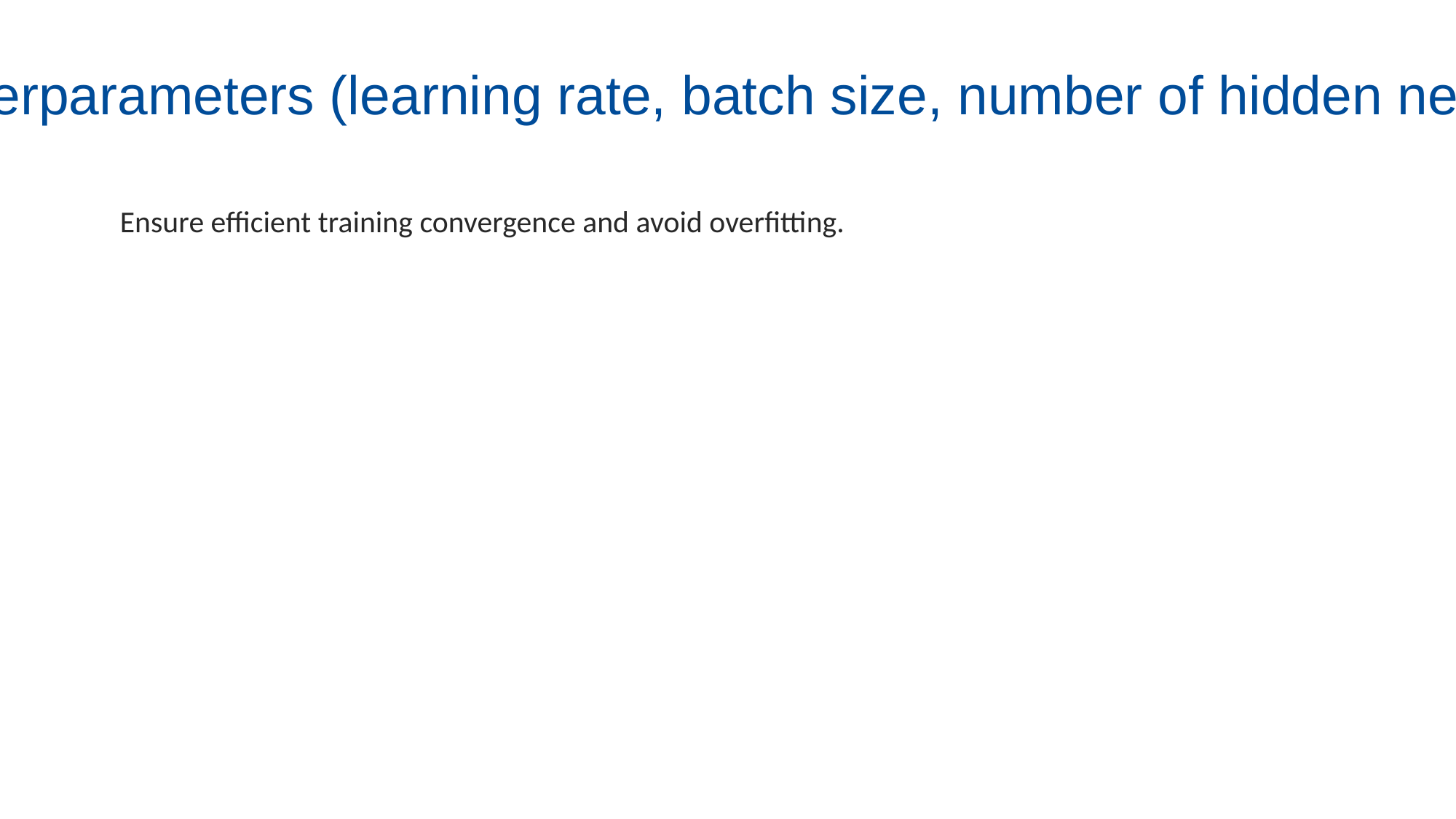

Adjust hyperparameters (learning rate, batch size, number of hidden neurons in t

Ensure efficient training convergence and avoid overfitting.